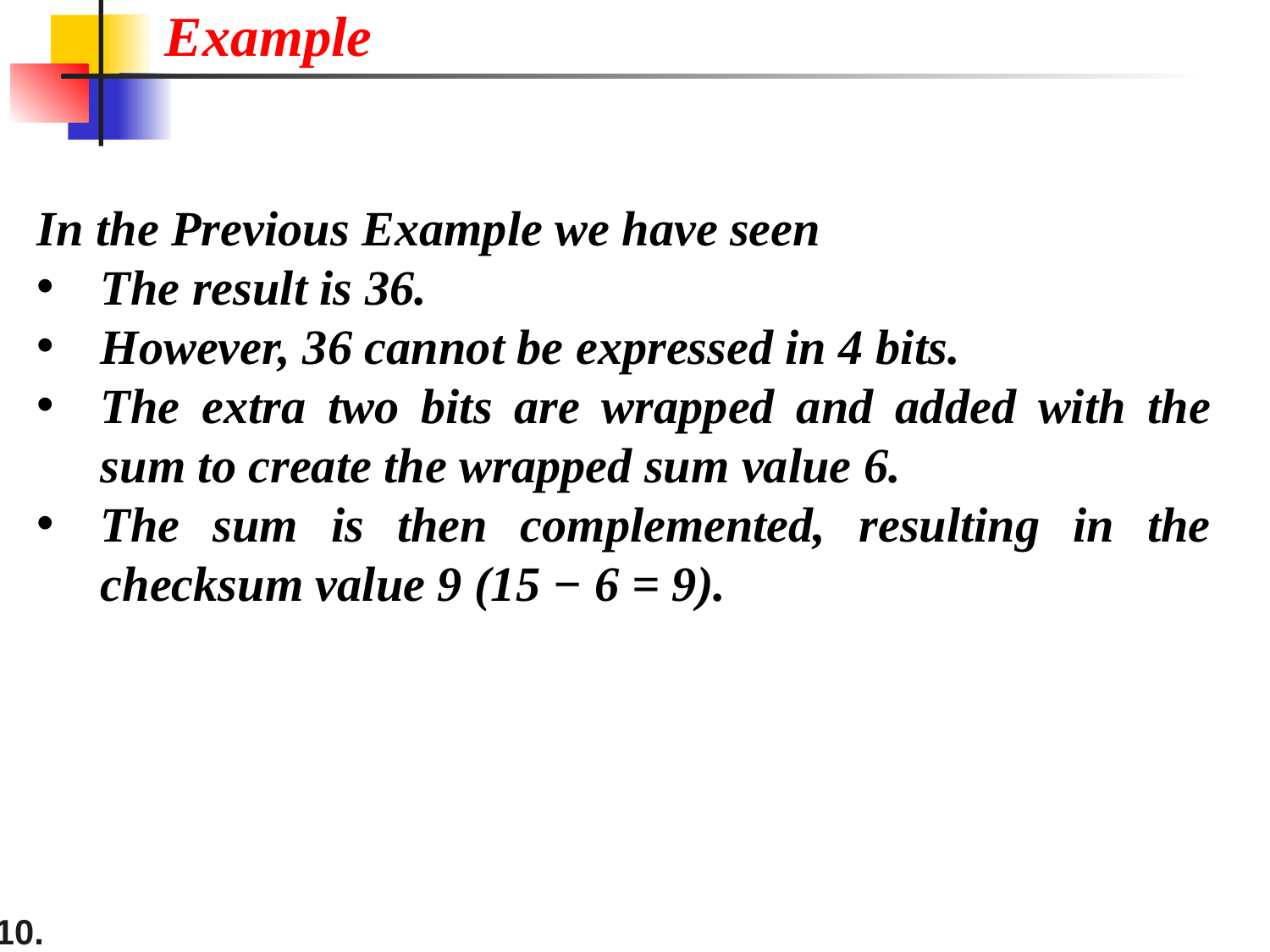

Example

In the Previous Example we have seen
The result is 36.
However, 36 cannot be expressed in 4 bits.
The extra two bits are wrapped and added with the sum to create the wrapped sum value 6.
The sum is then complemented, resulting in the checksum value 9 (15 − 6 = 9).
10.